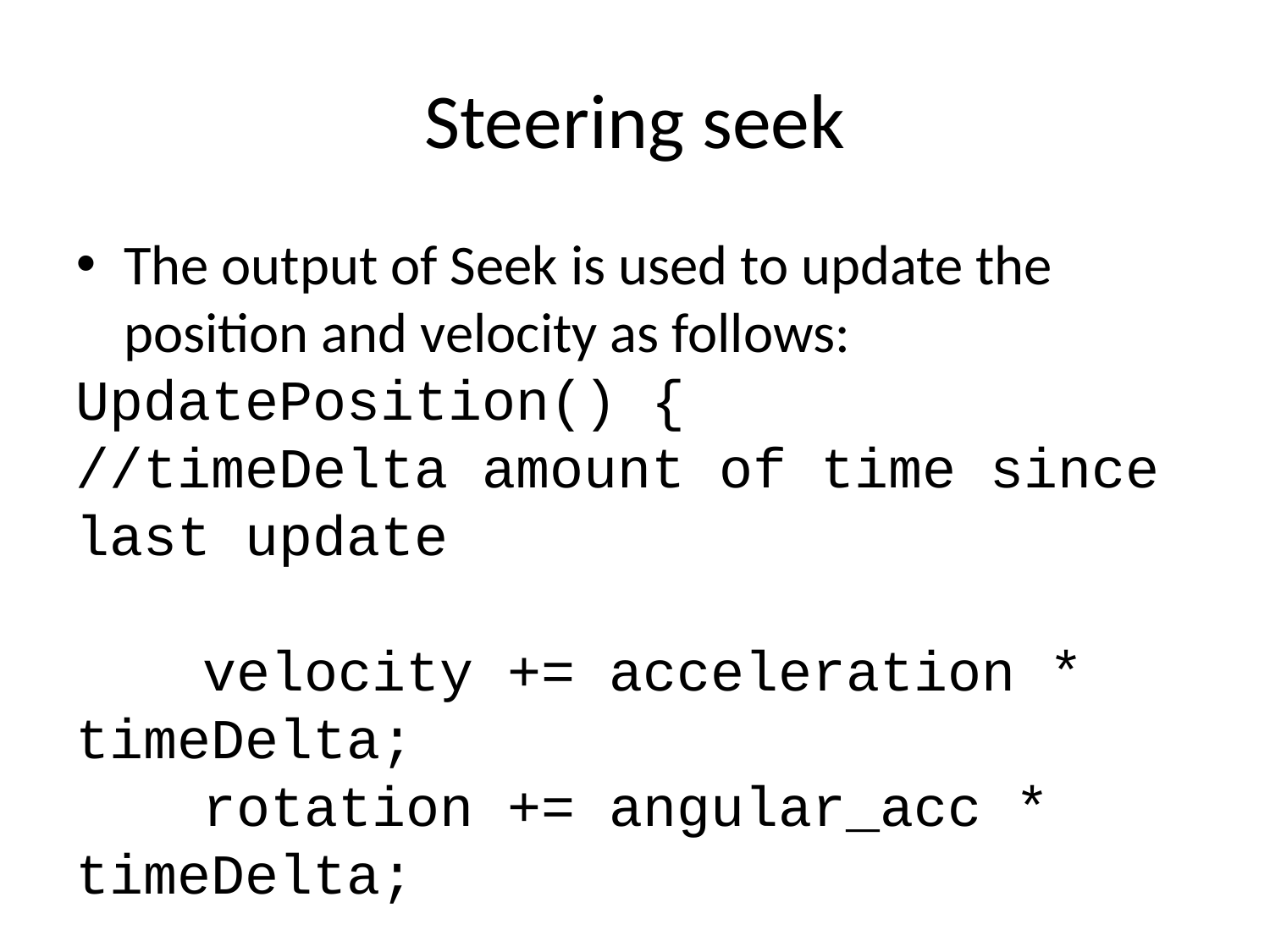

Steering seek
The output of Seek is used to update the position and velocity as follows:
UpdatePosition() {
//timeDelta amount of time since last update

	velocity += acceleration * timeDelta;
	rotation += angular_acc * timeDelta;

	if( velocity.length() > maxSpeed )
	  velocity = velocity.normalise()*maxSpeed;

	position += velocity * timeDelta;
	orientation += rotation * timeDelta;
}
The Seek algorithm does not change the orientation, i.e. other forms of steering algorithm can be used to align orientation with direction of movement